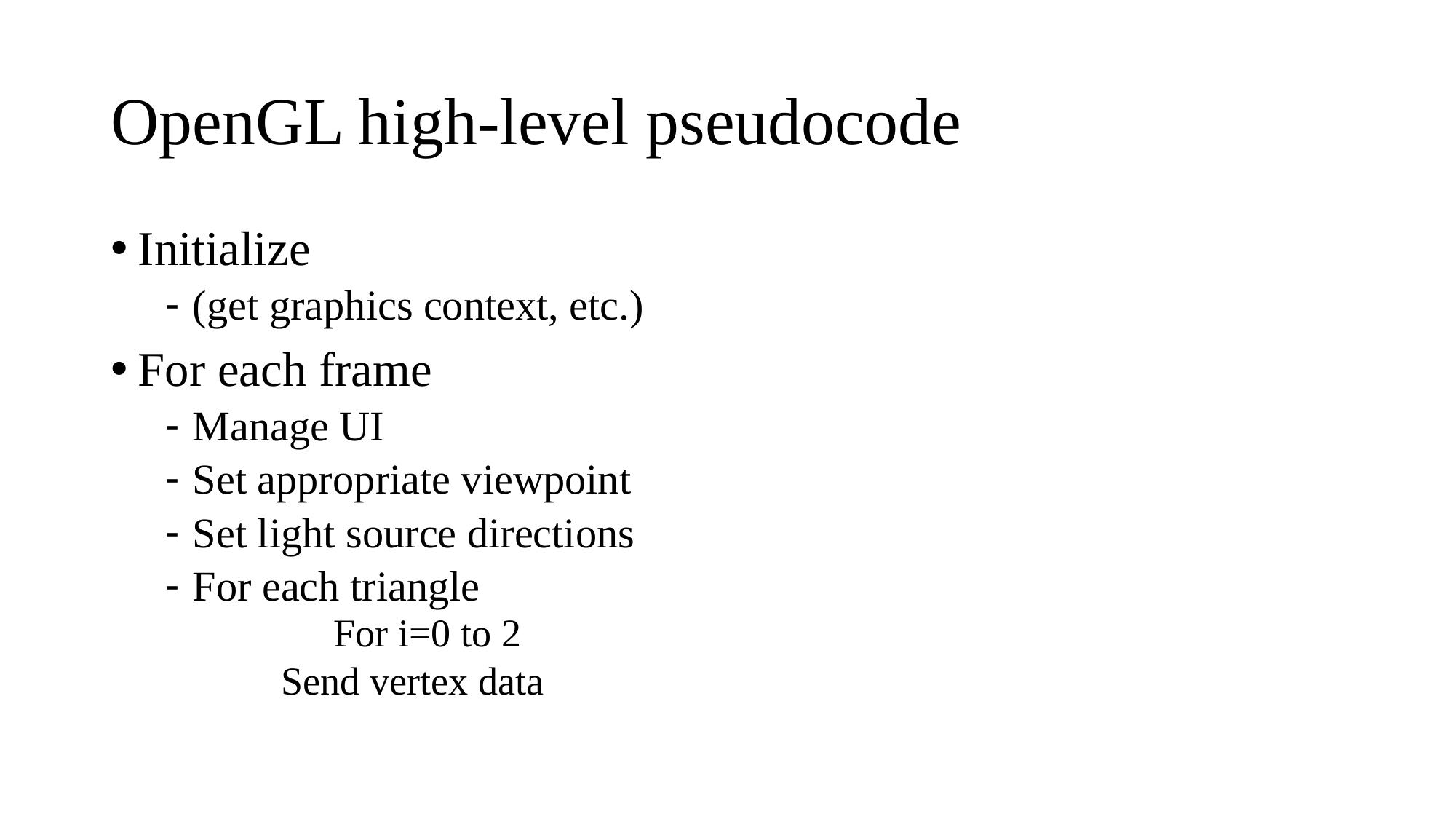

# OpenGL high-level pseudocode
Initialize
(get graphics context, etc.)
For each frame
Manage UI
Set appropriate viewpoint
Set light source directions
For each triangle
	   For i=0 to 2
         Send vertex data